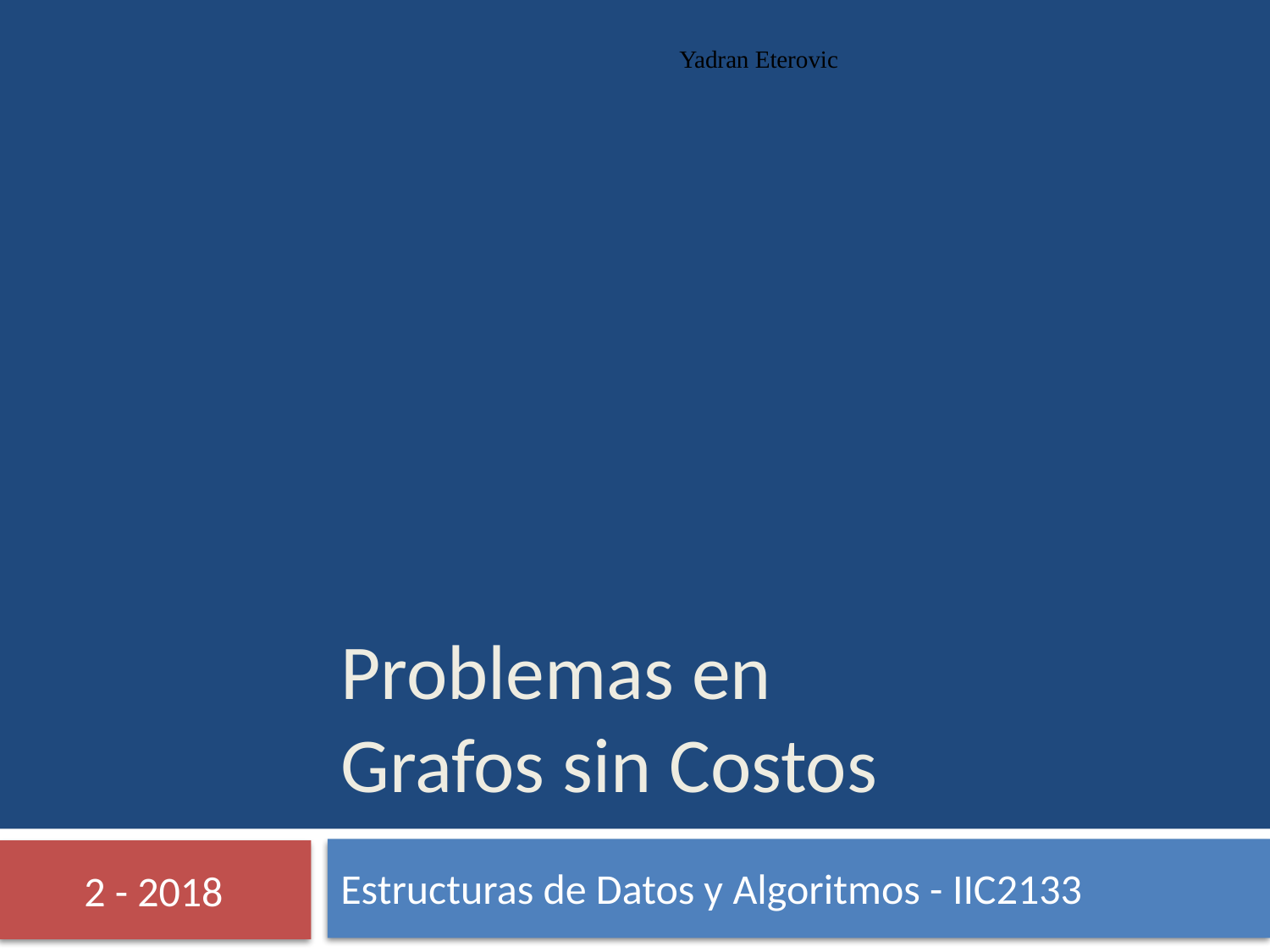

Yadran Eterovic
# Problemas en Grafos sin Costos
Estructuras de Datos y Algoritmos - iic2133
2 - 2018